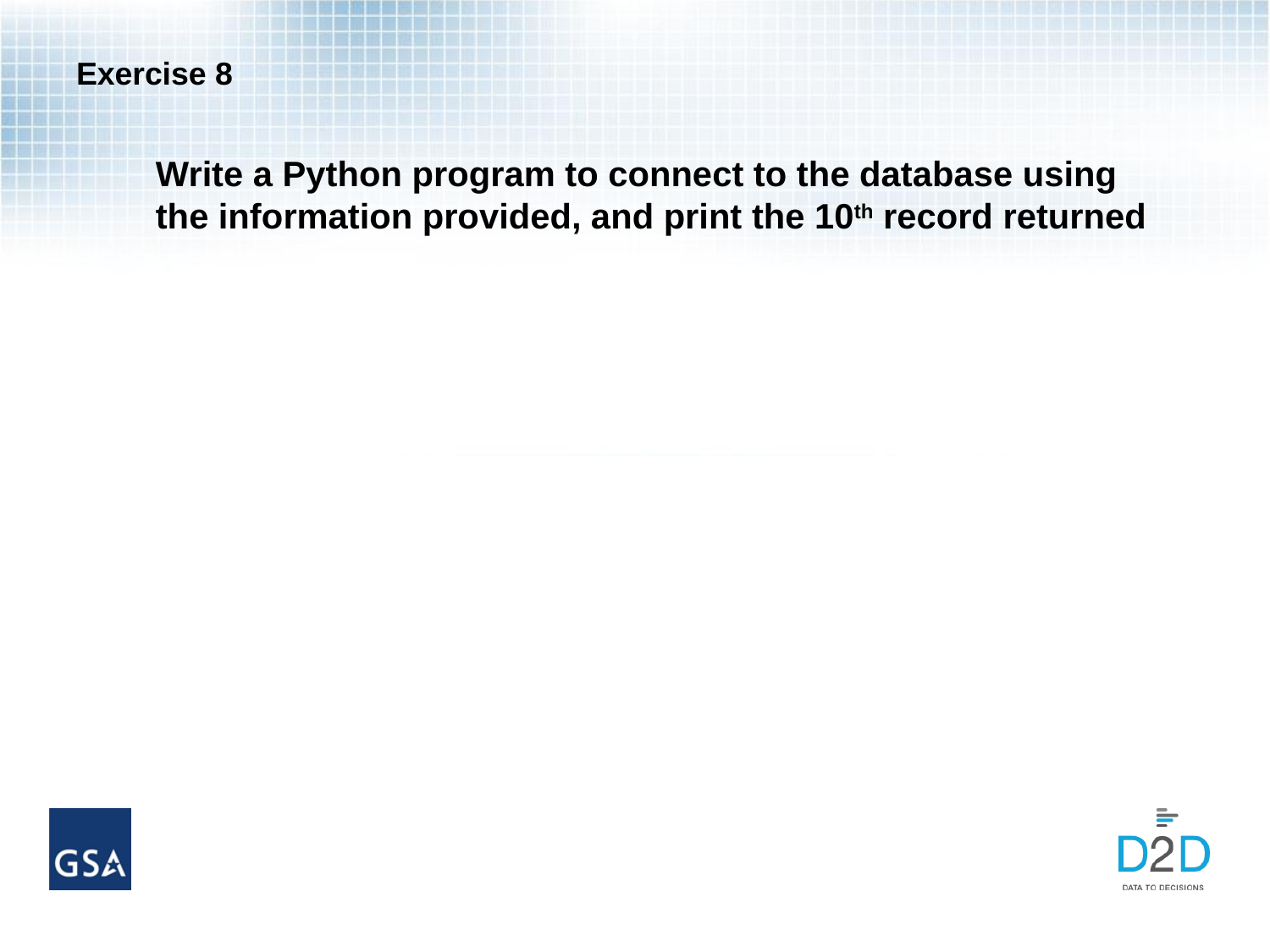

# Exercise 8
Write a Python program to connect to the database using the information provided, and print the 10th record returned